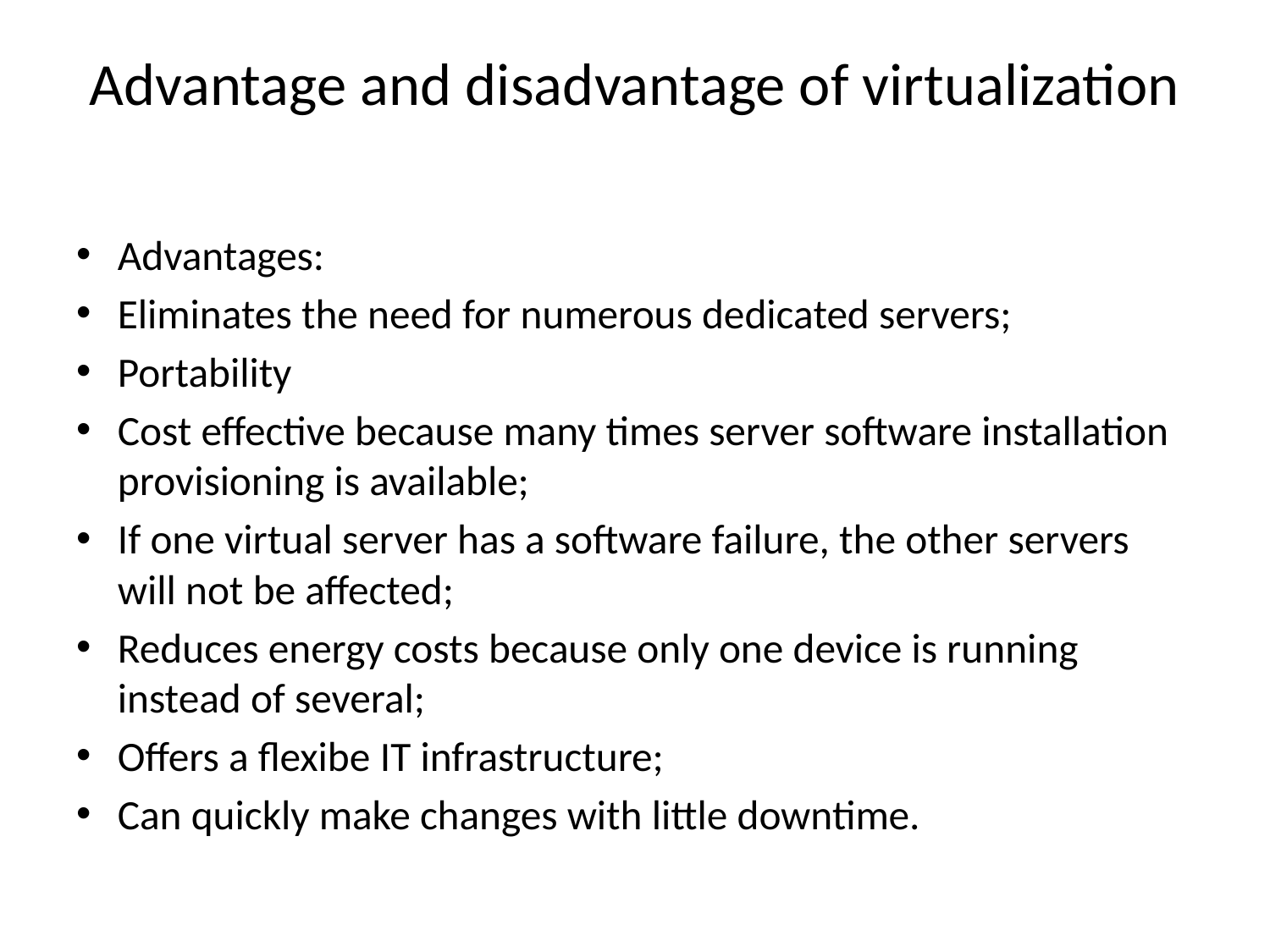

# Advantage and disadvantage of virtualization
Advantages:
Eliminates the need for numerous dedicated servers;
Portability
Cost effective because many times server software installation provisioning is available;
If one virtual server has a software failure, the other servers will not be affected;
Reduces energy costs because only one device is running instead of several;
Offers a flexibe IT infrastructure;
Can quickly make changes with little downtime.